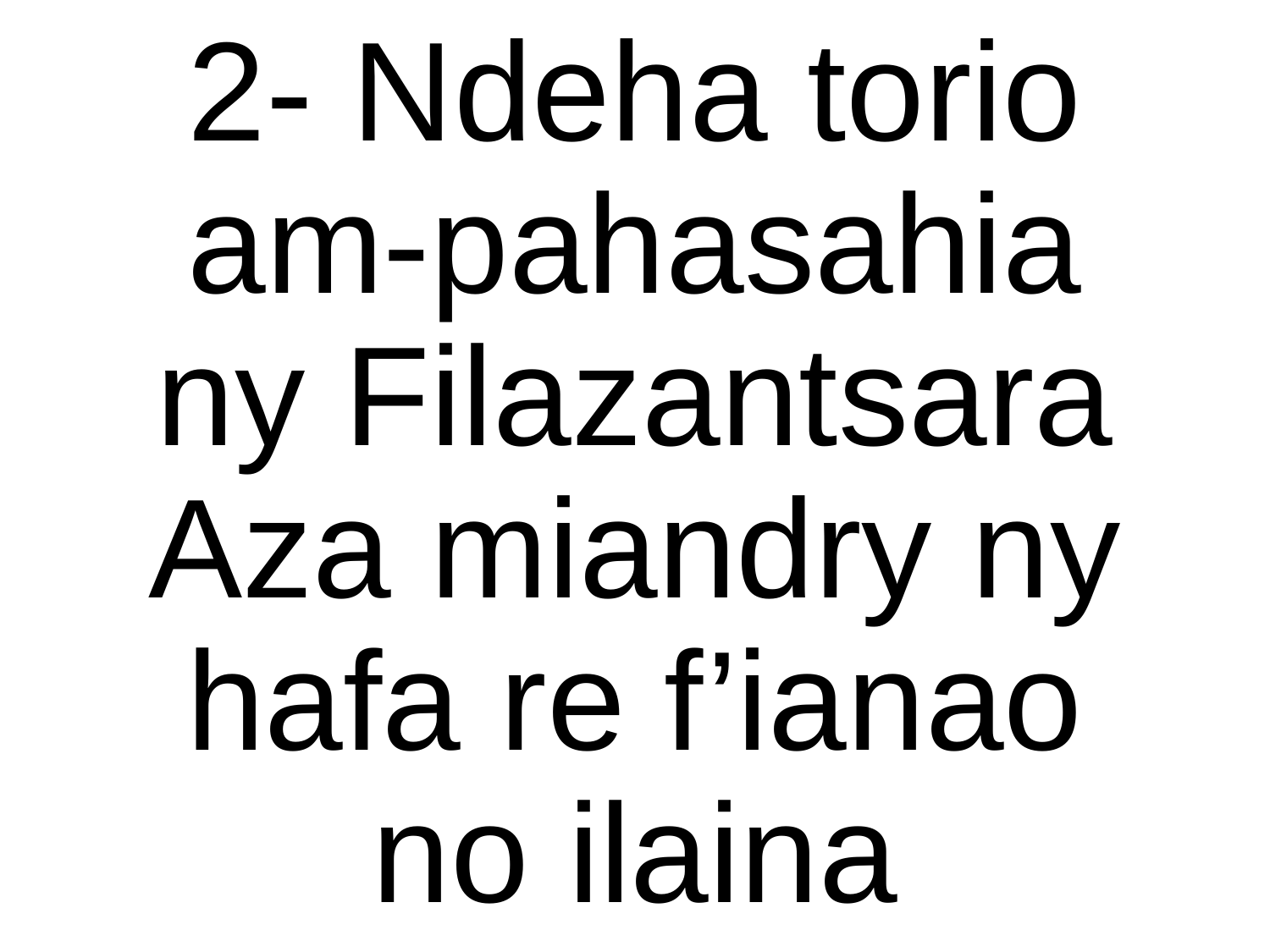

2- Ndeha torio am-pahasahia ny Filazantsara
Aza miandry ny hafa re f’ianao no ilaina